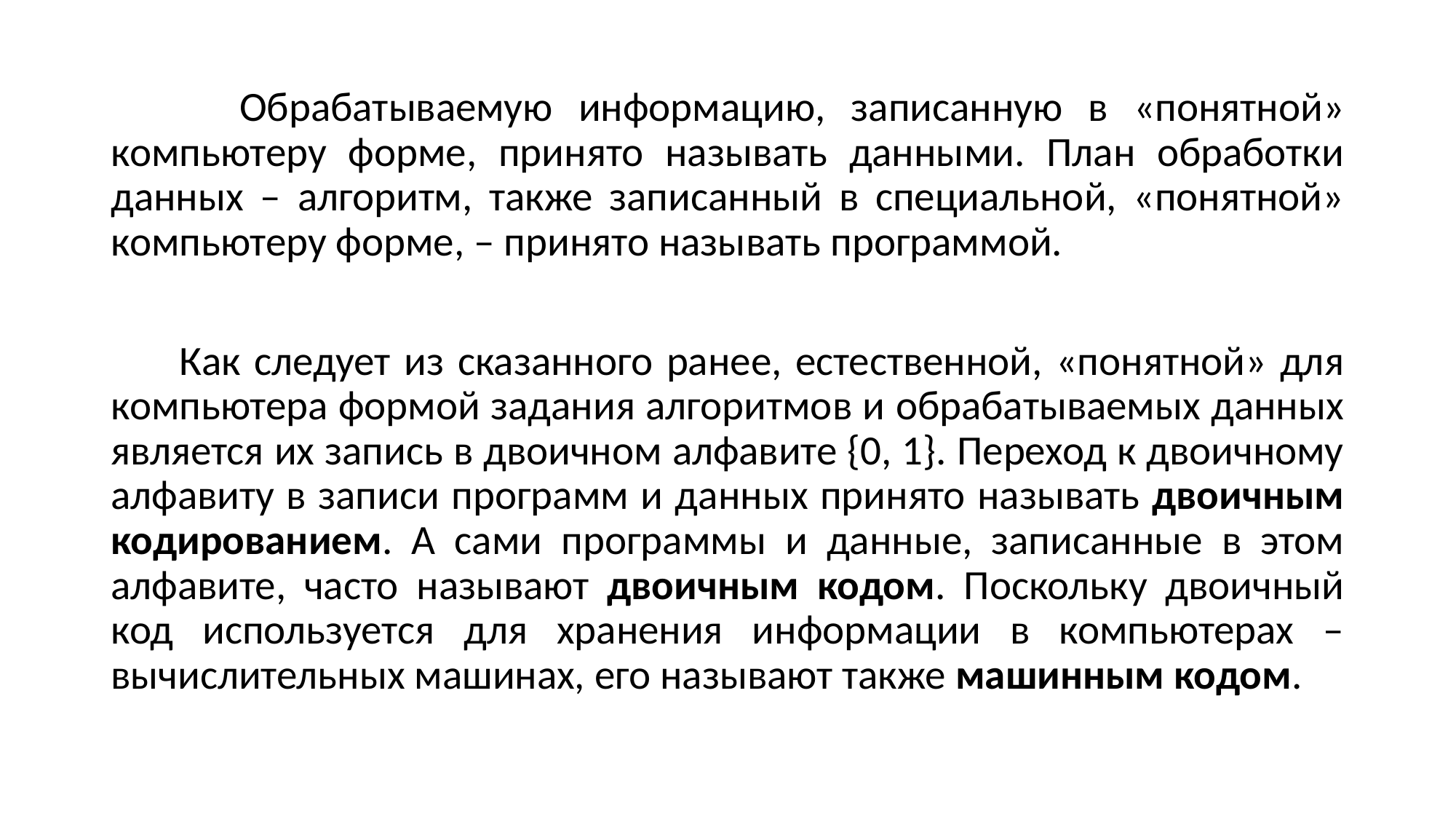

Обрабатываемую информацию, записанную в «понятной» компьютеру форме, принято называть данными. План обработки данных – алгоритм, также записанный в специальной, «понятной» компьютеру форме, – принято называть программой.

     Как следует из сказанного ранее, естественной, «понятной» для компьютера формой задания алгоритмов и обрабатываемых данных является их запись в двоичном алфавите {0, 1}. Переход к двоичному алфавиту в записи программ и данных принято называть двоичным кодированием. А сами программы и данные, записанные в этом алфавите, часто называют двоичным кодом. Поскольку двоичный код используется для хранения информации в компьютерах – вычислительных машинах, его называют также машинным кодом.